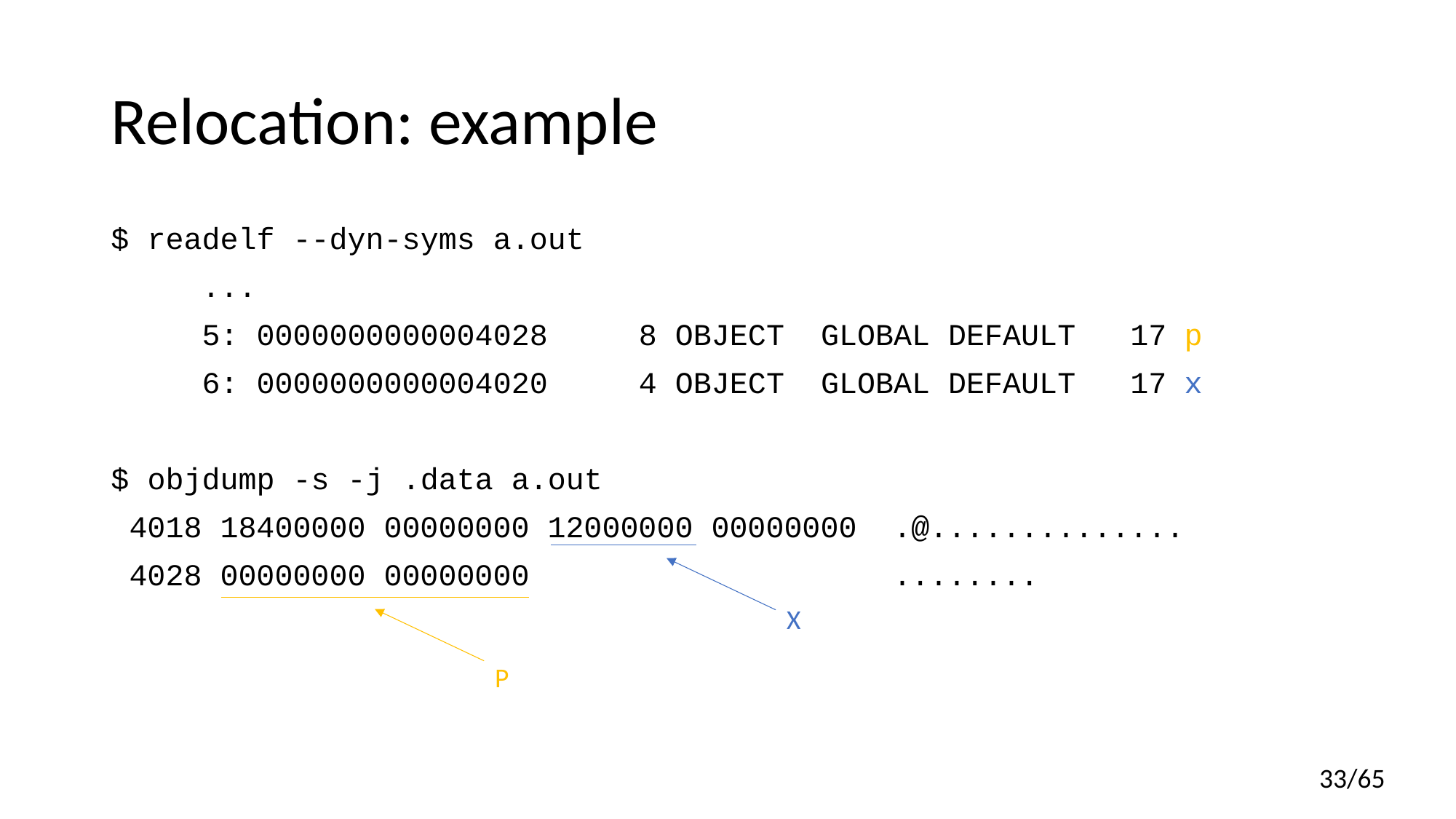

# Relocation: example
$ readelf --dyn-syms a.out
     ...
     5: 0000000000004028     8 OBJECT  GLOBAL DEFAULT   17 p
     6: 0000000000004020     4 OBJECT  GLOBAL DEFAULT   17 x

$ objdump -s -j .data a.out
 4018 18400000 00000000 12000000 00000000  .@..............
 4028 00000000 00000000                    ........

X
P